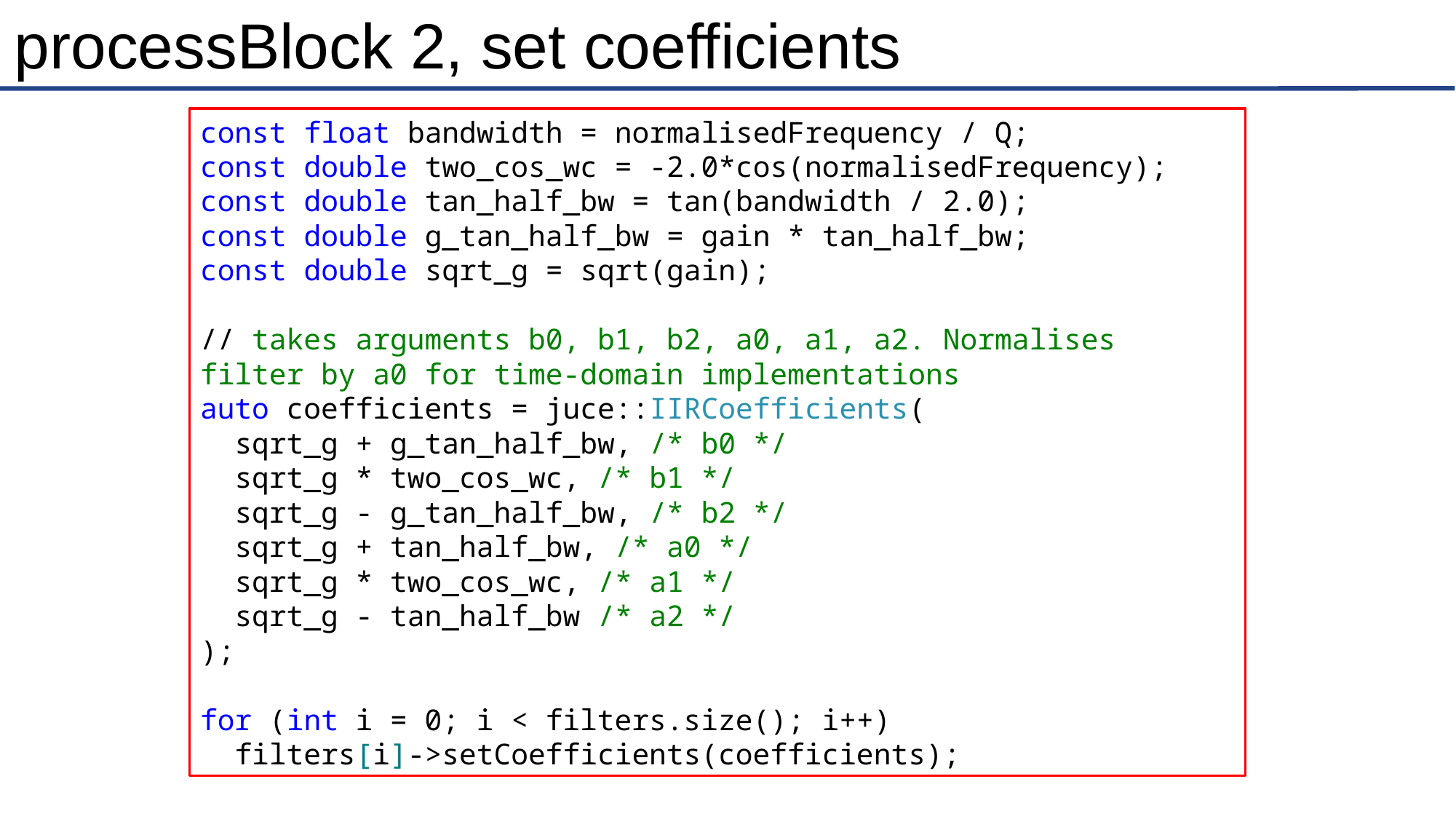

# processBlock 2, set coefficients
const float bandwidth = normalisedFrequency / Q;
const double two_cos_wc = -2.0*cos(normalisedFrequency);
const double tan_half_bw = tan(bandwidth / 2.0);
const double g_tan_half_bw = gain * tan_half_bw;
const double sqrt_g = sqrt(gain);

// takes arguments b0, b1, b2, a0, a1, a2. Normalises filter by a0 for time-domain implementations
auto coefficients = juce::IIRCoefficients(
  sqrt_g + g_tan_half_bw, /* b0 */
  sqrt_g * two_cos_wc, /* b1 */
  sqrt_g - g_tan_half_bw, /* b2 */
  sqrt_g + tan_half_bw, /* a0 */
  sqrt_g * two_cos_wc, /* a1 */
  sqrt_g - tan_half_bw /* a2 */
);

for (int i = 0; i < filters.size(); i++)
  filters[i]->setCoefficients(coefficients);